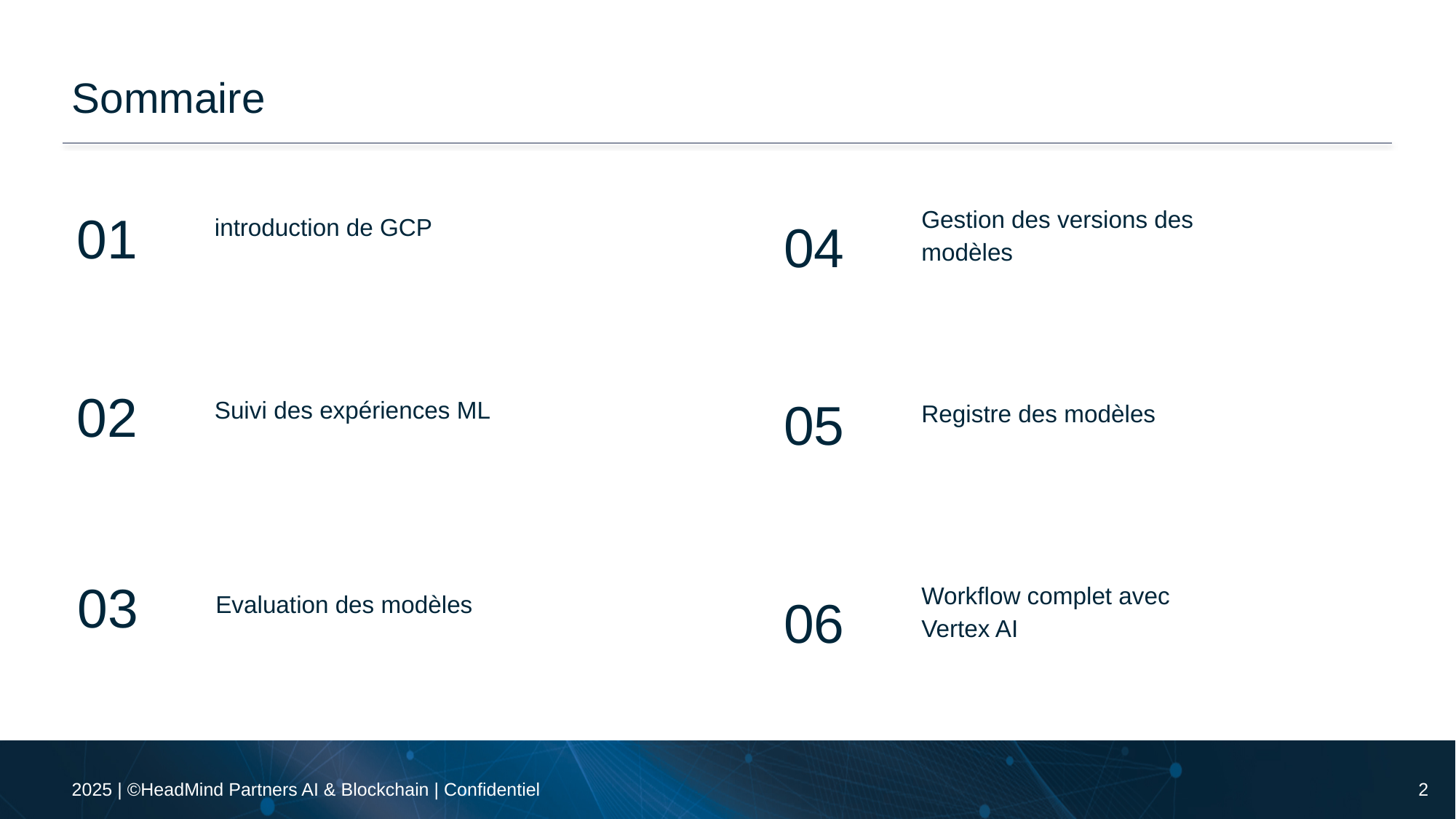

# Sommaire
introduction de GCP
01
Gestion des versions des modèles
04

Suivi des expériences ML
02
Registre des modèles
05

Evaluation des modèles
03
Workflow complet avec Vertex AI
06

2025 | ©HeadMind Partners AI & Blockchain | Confidentiel
2